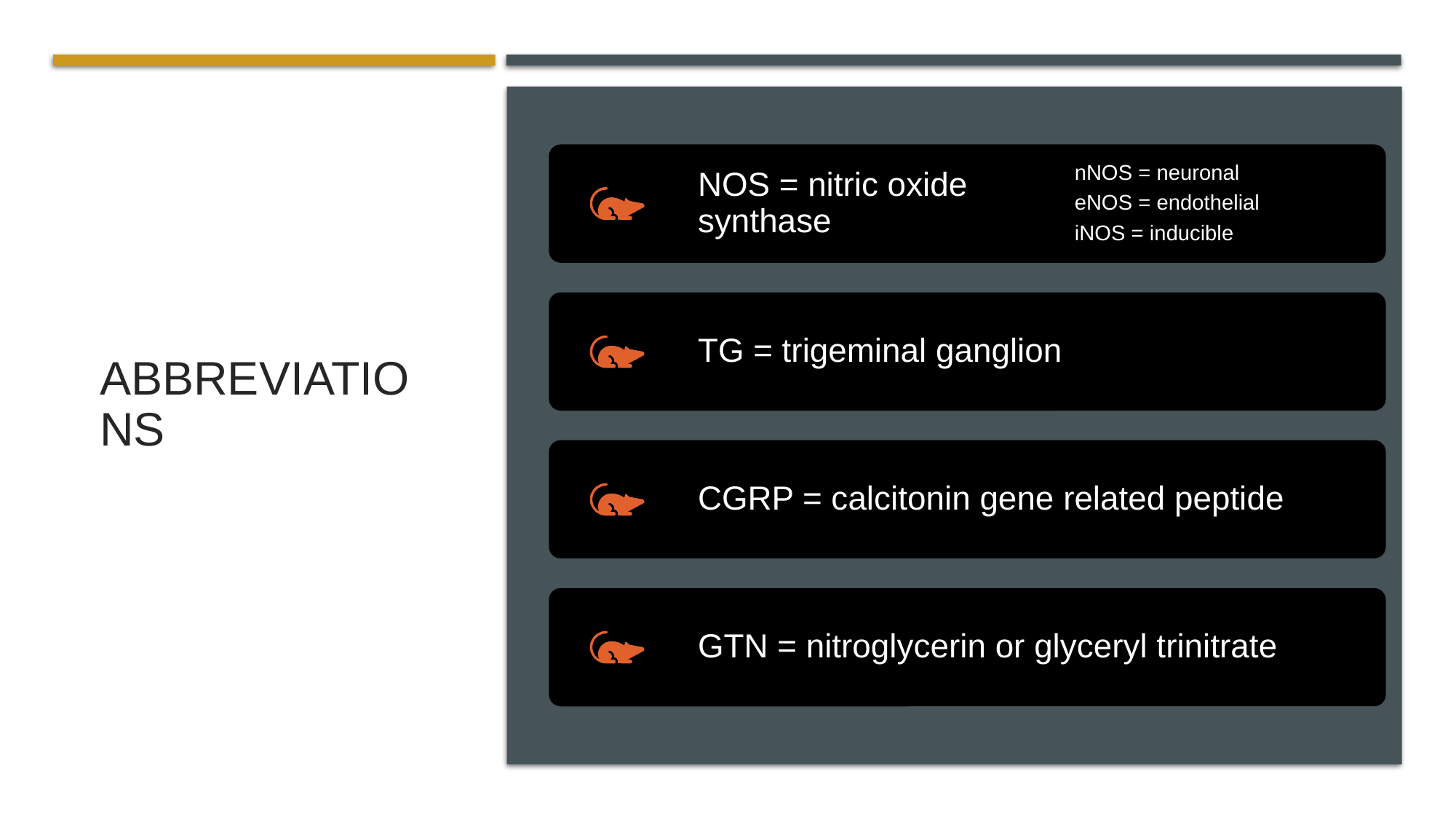

# Abbreviations
NOS = nitric oxide synthase
nNOS = neuronal
eNOS = endothelial
iNOS = inducible
TG = trigeminal ganglion
CGRP = calcitonin gene related peptide
GTN = nitroglycerin or glyceryl trinitrate